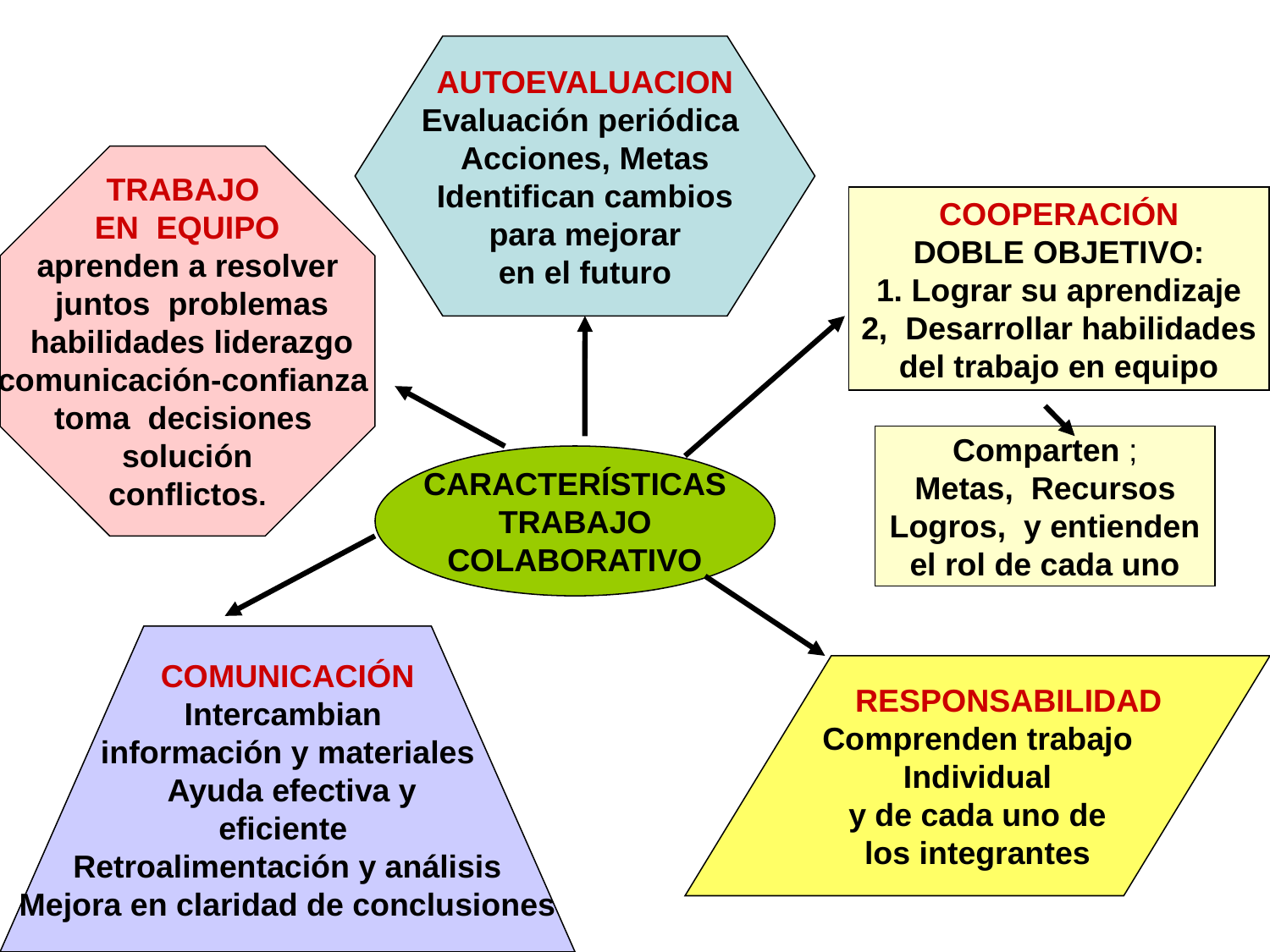

AUTOEVALUACION
Evaluación periódica
Acciones, Metas
Identifican cambios
para mejorar
en el futuro
TRABAJO
EN  EQUIPO
aprenden a resolver
 juntos  problemas
  habilidades liderazgo
comunicación-confianza
toma  decisiones
solución
conflictos.
COOPERACIÓN
DOBLE OBJETIVO:
1. Lograr su aprendizaje
2,  Desarrollar habilidades
del trabajo en equipo

Comparten ;
Metas,  Recursos
Logros,  y entienden
el rol de cada uno

CARACTERÍSTICAS
TRABAJO
COLABORATIVO

COMUNICACIÓN
Intercambian
información y materiales
 Ayuda efectiva y
eficiente
Retroalimentación y análisis
Mejora en claridad de conclusiones
       RESPONSABILIDAD
Comprenden trabajo
Individual
y de cada uno de
los integrantes